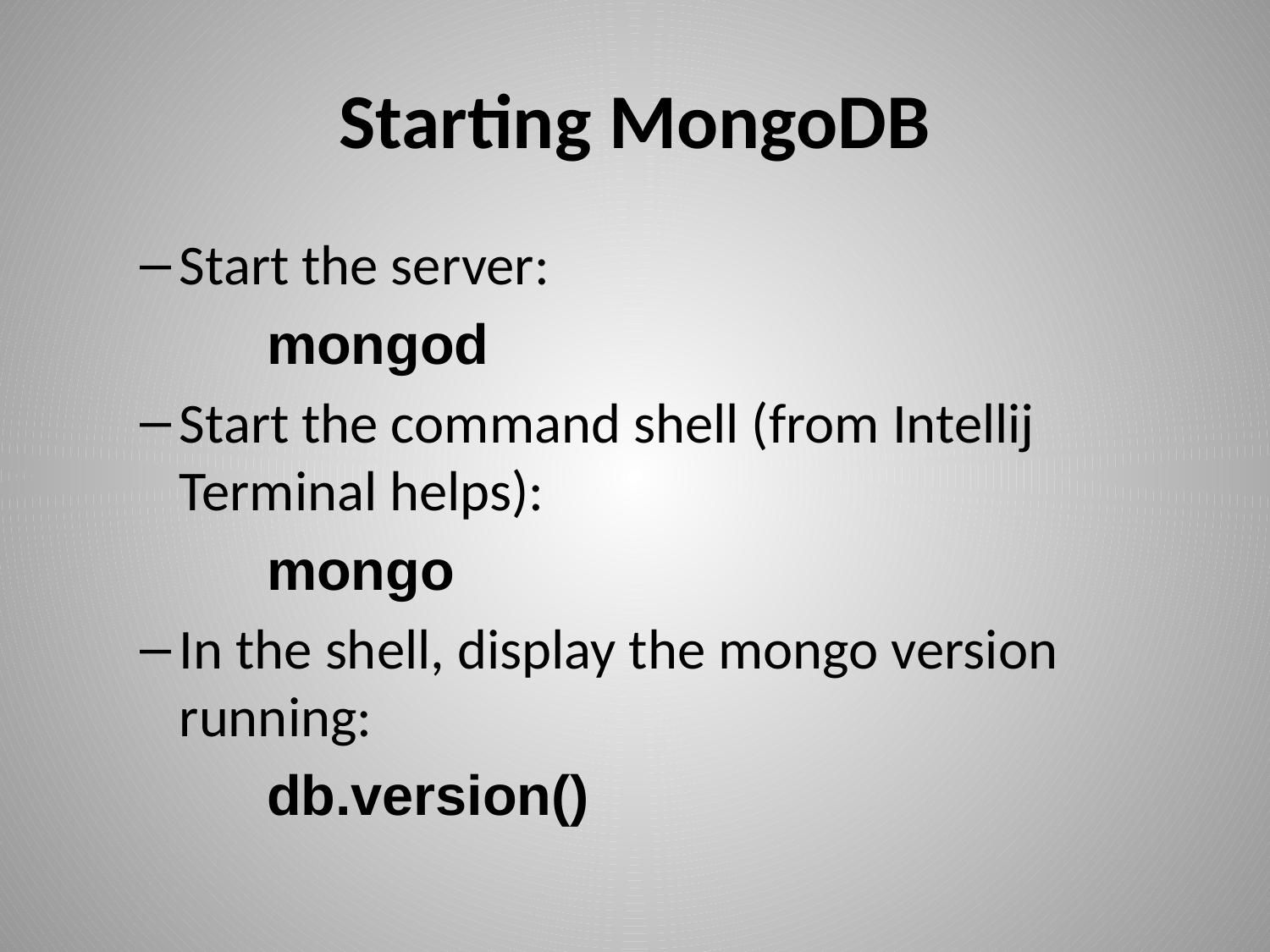

# Starting MongoDB
Start the server:
	mongod
Start the command shell (from Intellij Terminal helps):
	mongo
In the shell, display the mongo version running:
	db.version()